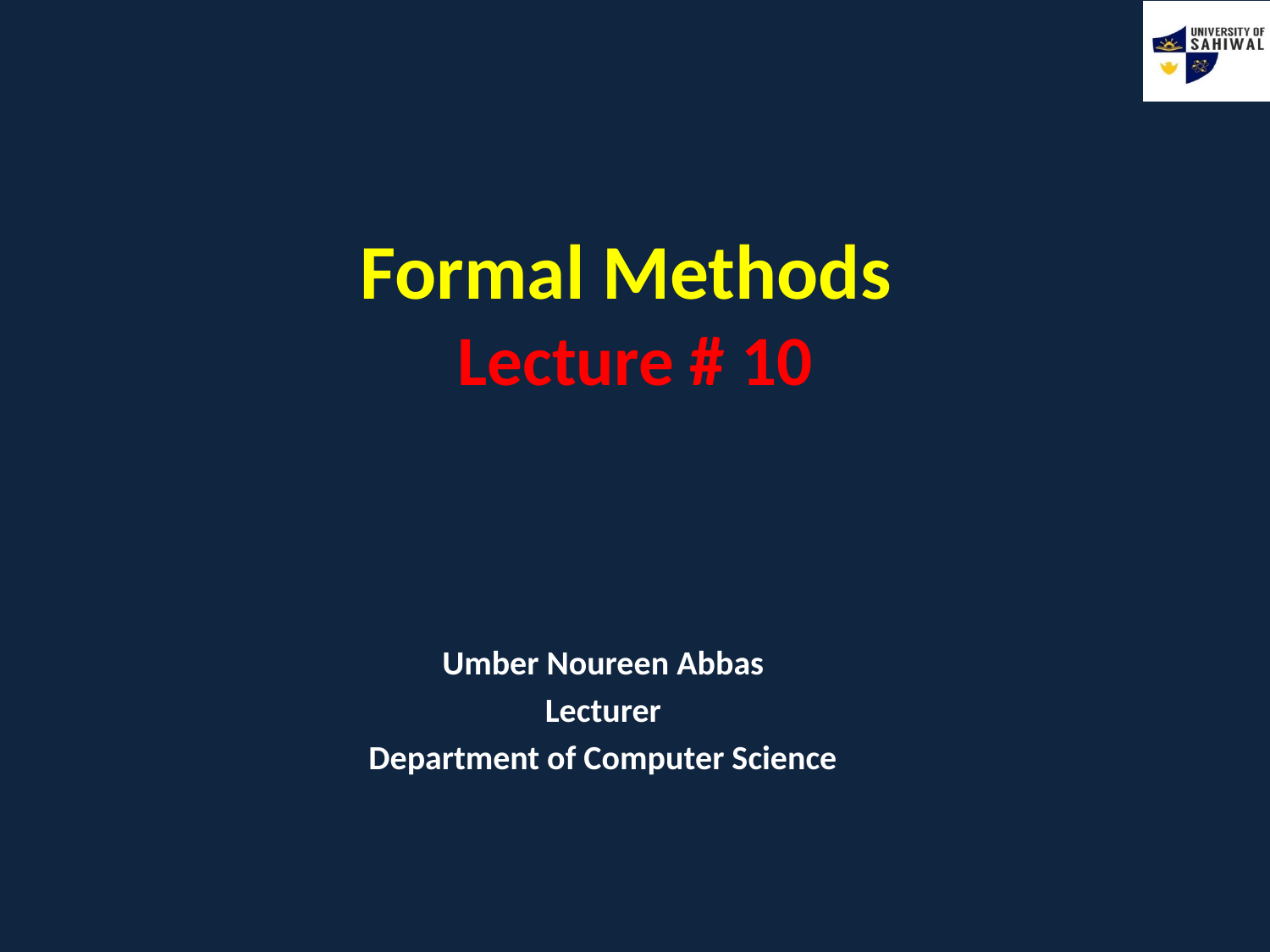

# Formal Methods Lecture # 10
Umber Noureen Abbas
Lecturer
Department of Computer Science